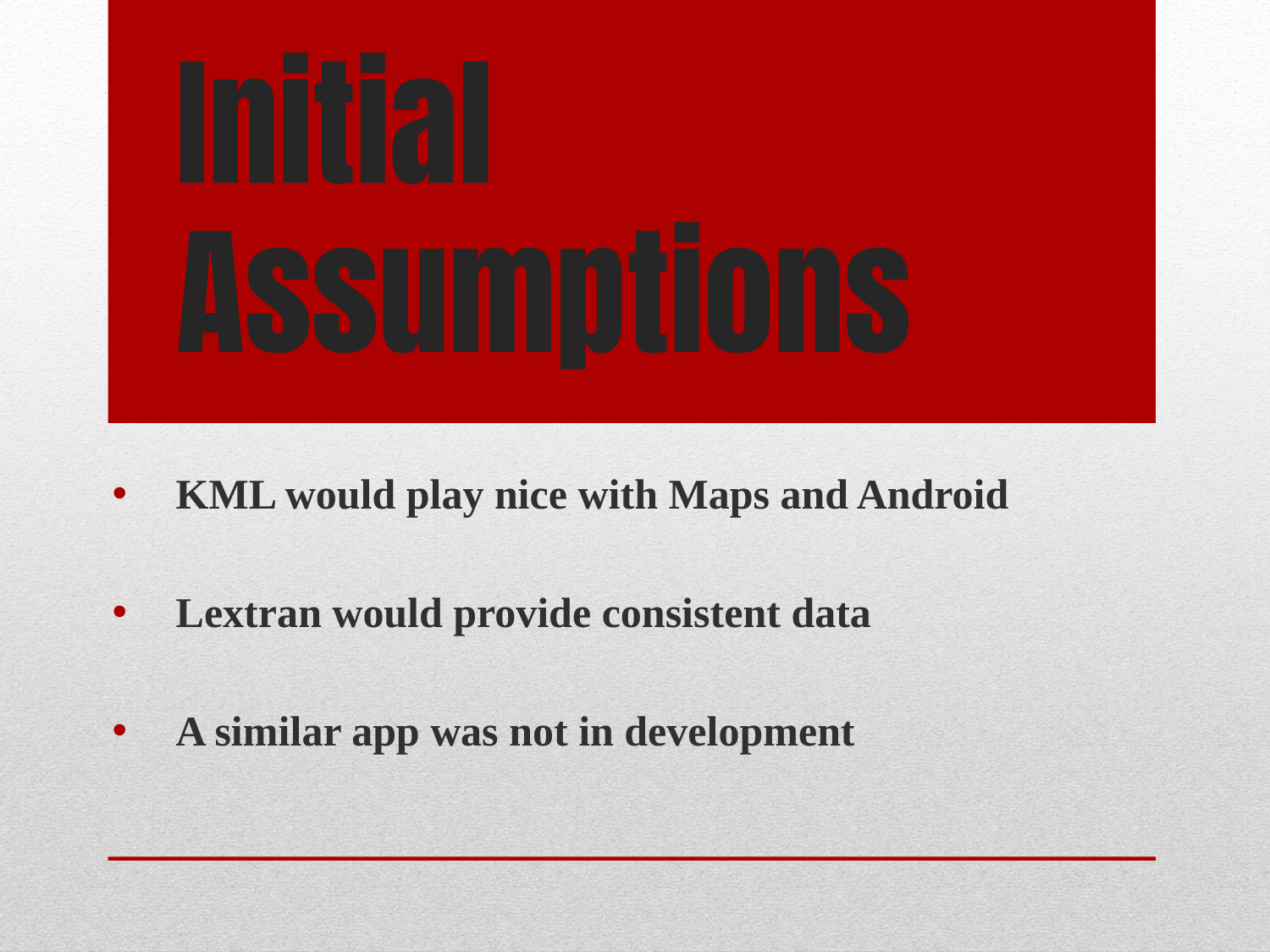

# Initial Assumptions
KML would play nice with Maps and Android

Lextran would provide consistent data

A similar app was not in development